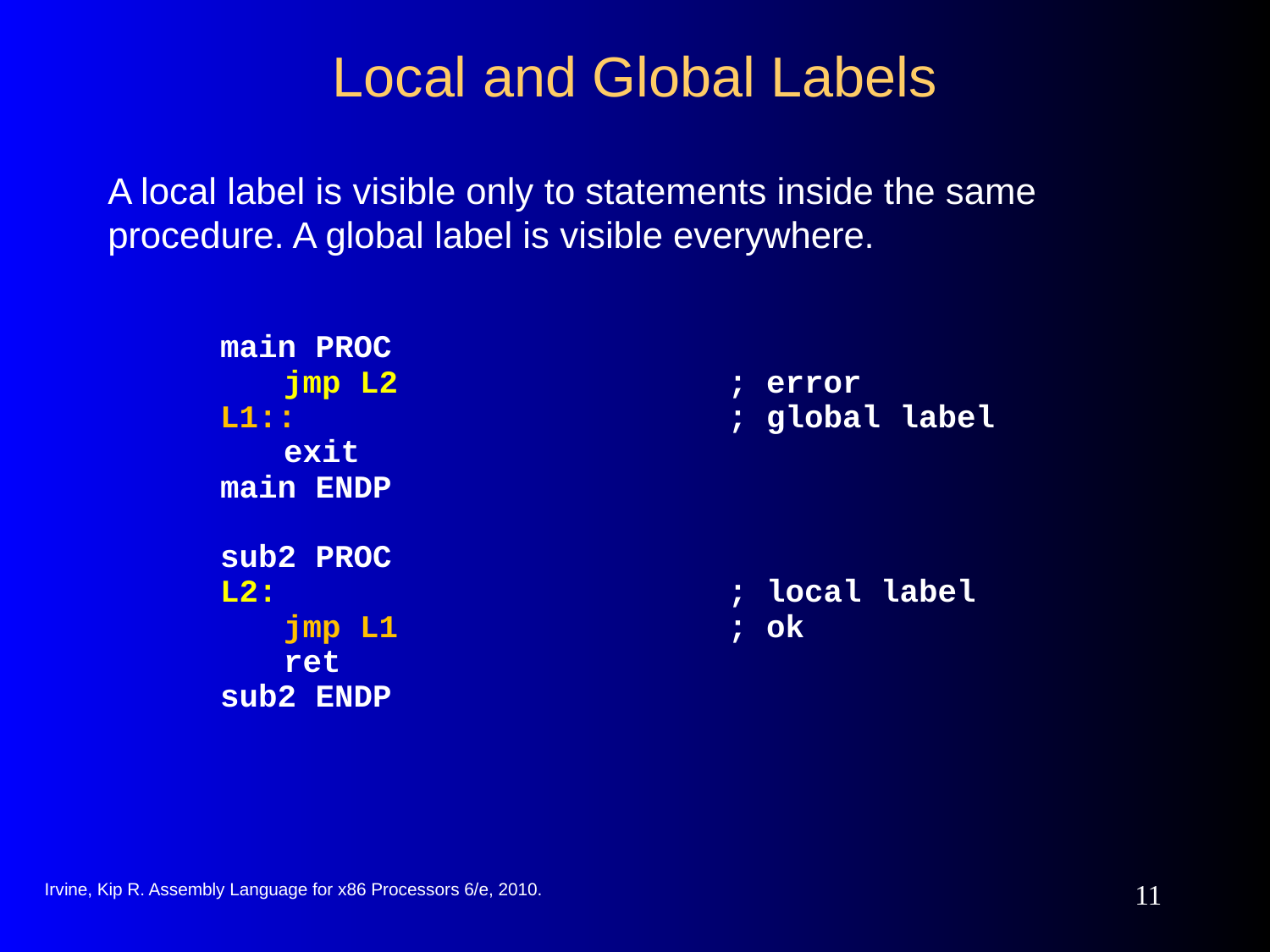

# Local and Global Labels
A local label is visible only to statements inside the same procedure. A global label is visible everywhere.
main PROC
	jmp L2	; error
L1::	; global label
	exit
main ENDP

sub2 PROC
L2:		; local label
	jmp L1	; ok
	ret
sub2 ENDP
Irvine, Kip R. Assembly Language for x86 Processors 6/e, 2010.
11